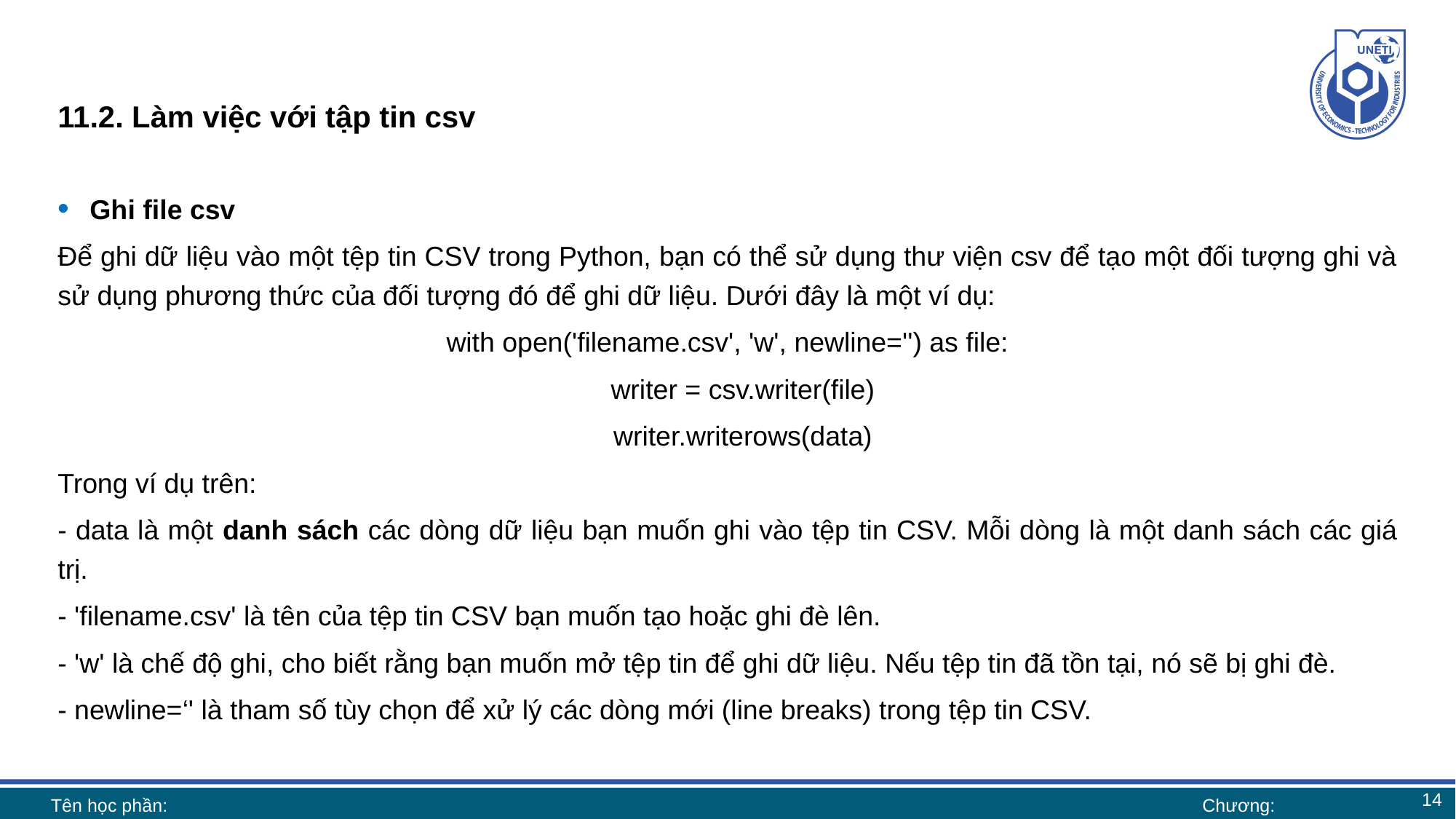

# 11.2. Làm việc với tập tin csv
Ghi file csv
Để ghi dữ liệu vào một tệp tin CSV trong Python, bạn có thể sử dụng thư viện csv để tạo một đối tượng ghi và sử dụng phương thức của đối tượng đó để ghi dữ liệu. Dưới đây là một ví dụ:
with open('filename.csv', 'w', newline='') as file:
    writer = csv.writer(file)
    writer.writerows(data)
Trong ví dụ trên:
- data là một danh sách các dòng dữ liệu bạn muốn ghi vào tệp tin CSV. Mỗi dòng là một danh sách các giá trị.
- 'filename.csv' là tên của tệp tin CSV bạn muốn tạo hoặc ghi đè lên.
- 'w' là chế độ ghi, cho biết rằng bạn muốn mở tệp tin để ghi dữ liệu. Nếu tệp tin đã tồn tại, nó sẽ bị ghi đè.
- newline=‘' là tham số tùy chọn để xử lý các dòng mới (line breaks) trong tệp tin CSV.

14
Tên học phần:
Chương: